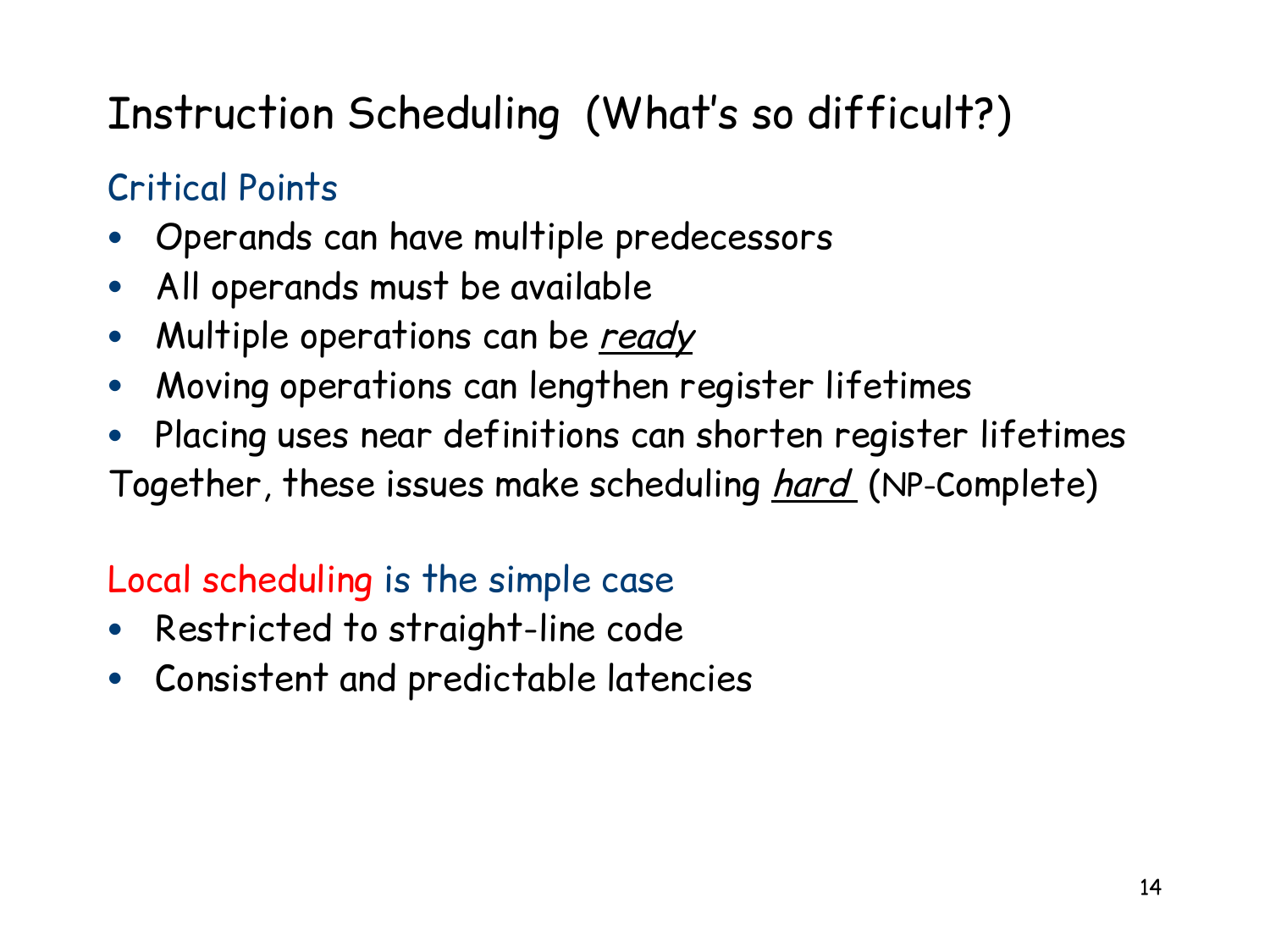

# Instruction Scheduling  (What’s so difficult?)
Critical Points
Operands can have multiple predecessors
All operands must be available
Multiple operations can be ready
Moving operations can lengthen register lifetimes
Placing uses near definitions can shorten register lifetimes
Together, these issues make scheduling hard  (NP-Complete)
Local scheduling is the simple case
Restricted to straight-line code
Consistent and predictable latencies
14